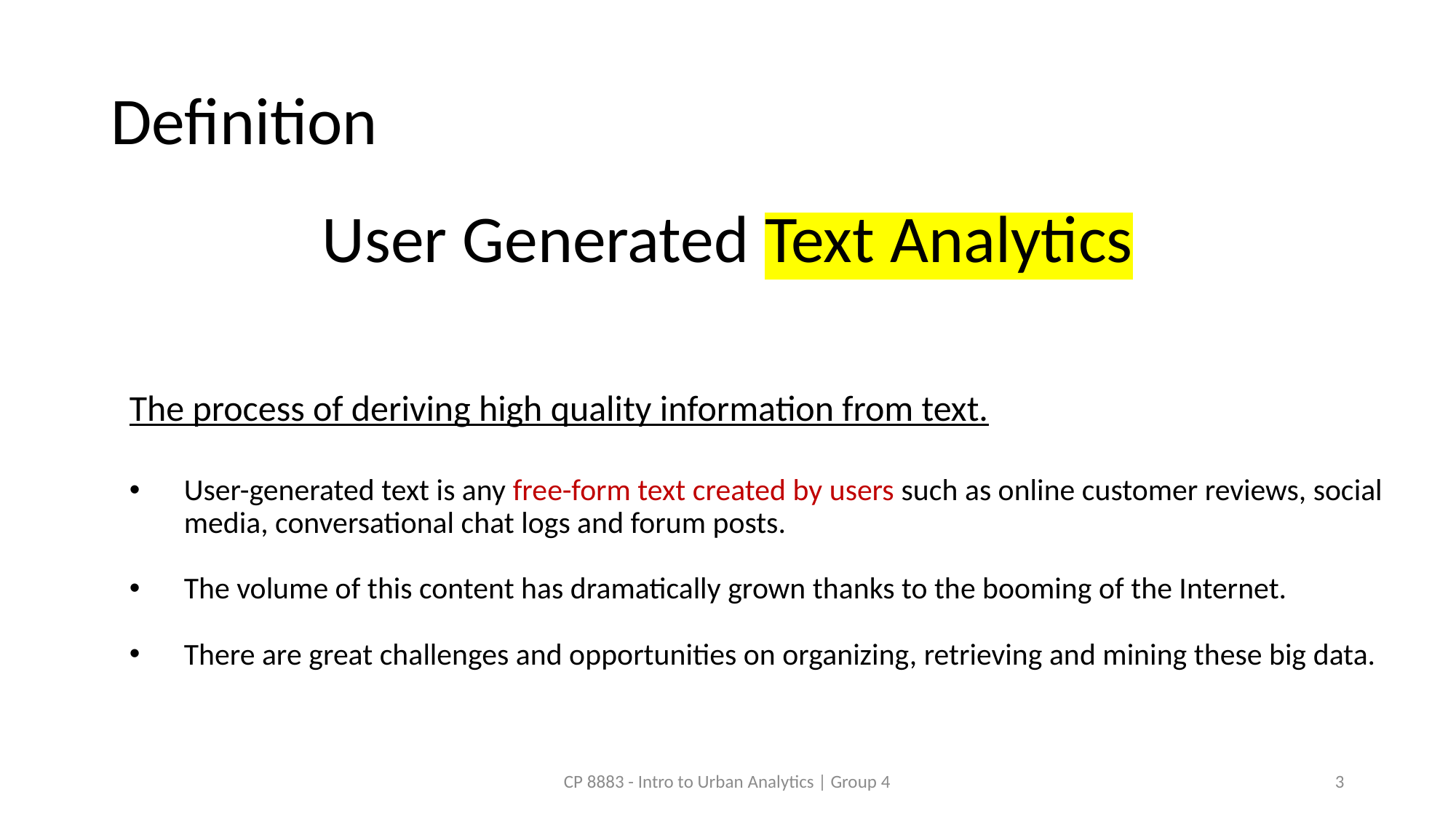

# Definition
User Generated Text Analytics
The process of deriving high quality information from text.

User-generated text is any free-form text created by users such as online customer reviews, social media, conversational chat logs and forum posts.

The volume of this content has dramatically grown thanks to the booming of the Internet.

There are great challenges and opportunities on organizing, retrieving and mining these big data.
CP 8883 - Intro to Urban Analytics | Group 4
3